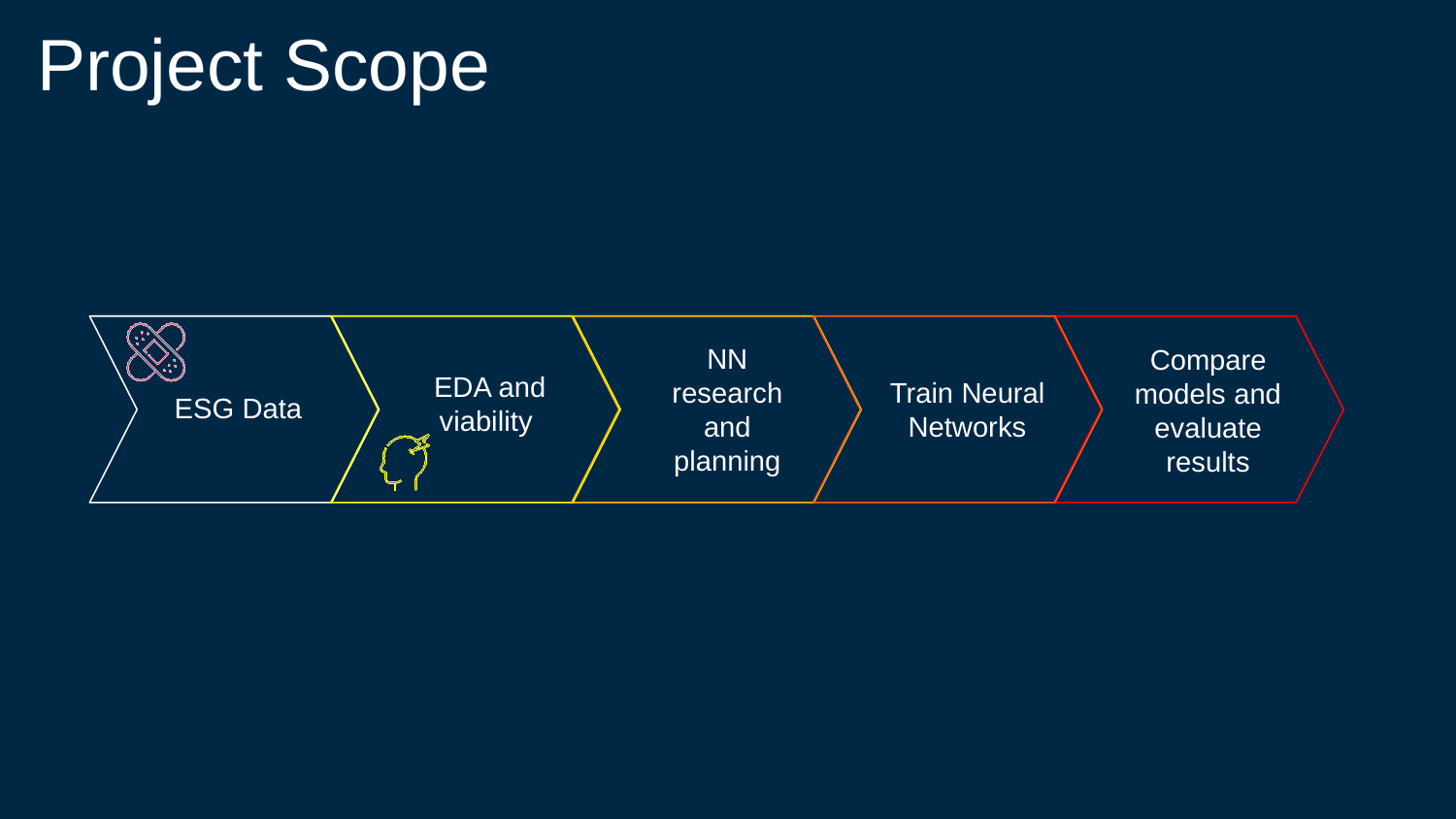

Project Scope

NN research and planning
Compare models and evaluate results
EDA and viability
Train Neural Networks
ESG Data